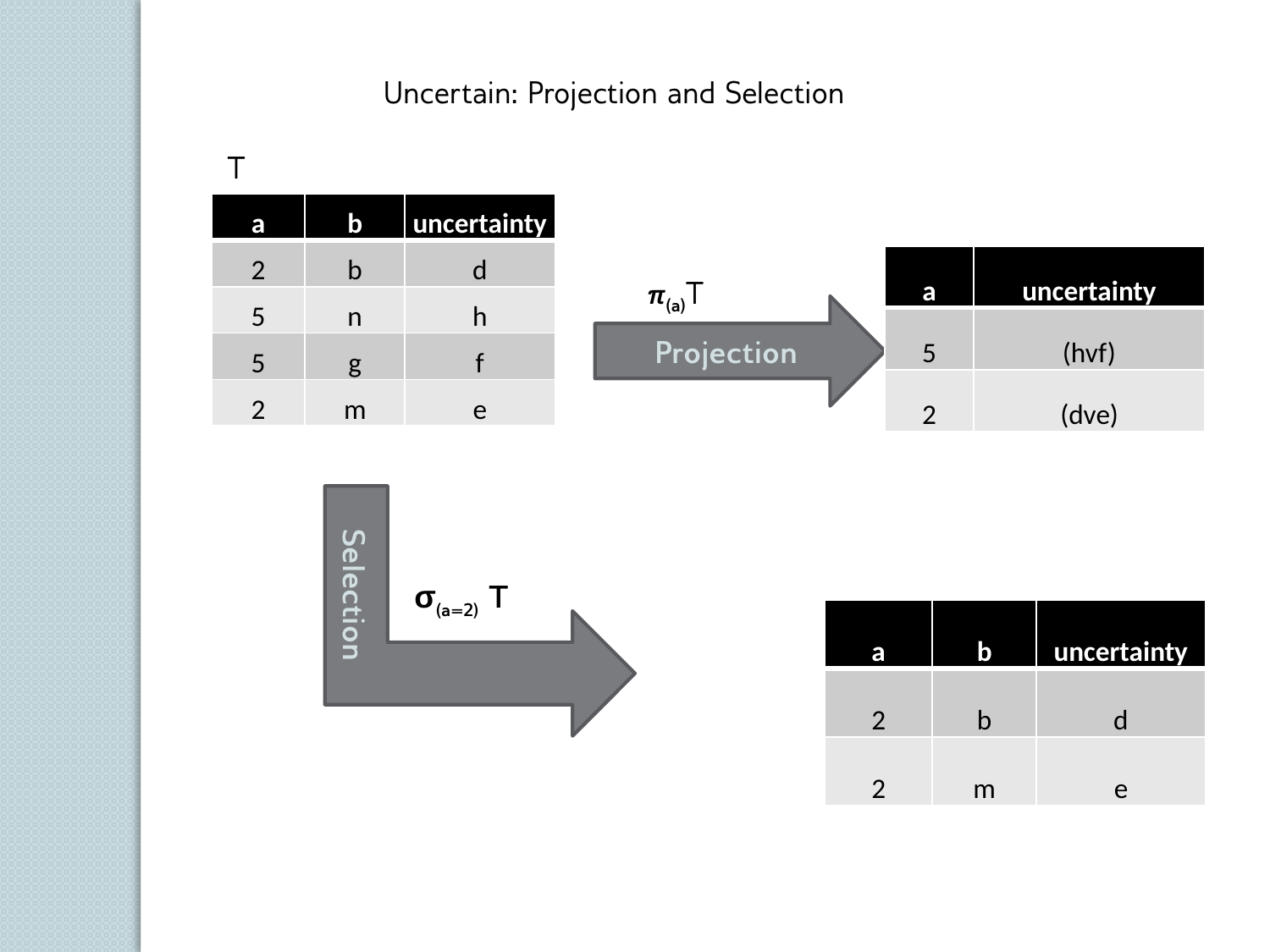

Uncertain: Projection and Selection
T
| a | b | uncertainty |
| --- | --- | --- |
| 2 | b | d |
| 5 | n | h |
| 5 | g | f |
| 2 | m | e |
| a | uncertainty |
| --- | --- |
| 5 | (hvf) |
| 2 | (dve) |
π(a)T
Projection
Selection
σ(a=2) T
| a | b | uncertainty |
| --- | --- | --- |
| 2 | b | d |
| 2 | m | e |